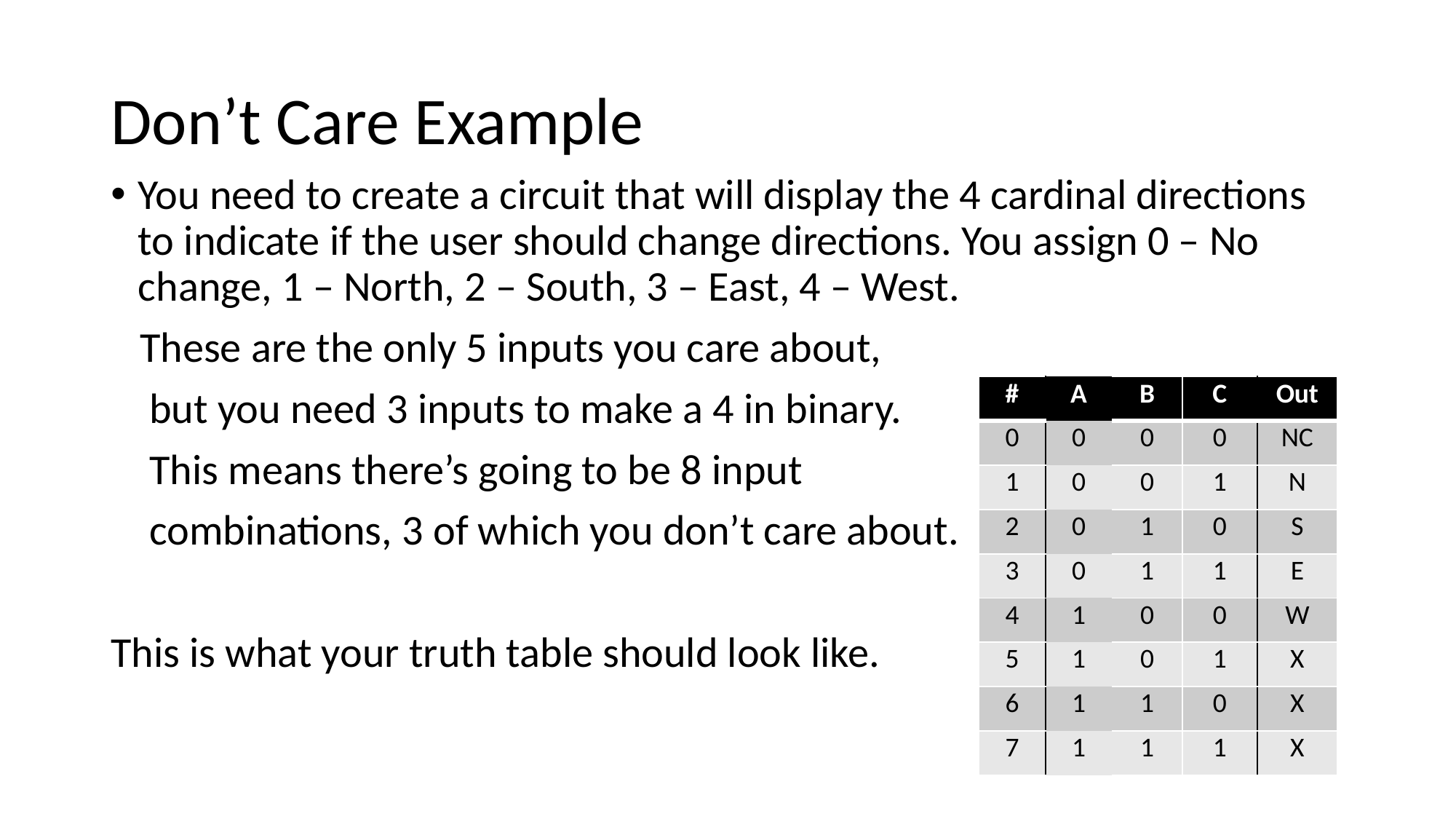

# Don’t Care Example
You need to create a circuit that will display the 4 cardinal directions to indicate if the user should change directions. You assign 0 – No change, 1 – North, 2 – South, 3 – East, 4 – West.
   These are the only 5 inputs you care about,
    but you need 3 inputs to make a 4 in binary.
    This means there’s going to be 8 input
    combinations, 3 of which you don’t care about.

This is what your truth table should look like.

| # | A | B | C | Out |
| --- | --- | --- | --- | --- |
| 0 | 0 | 0 | 0 | NC |
| 1 | 0 | 0 | 1 | N |
| 2 | 0 | 1 | 0 | S |
| 3 | 0 | 1 | 1 | E |
| 4 | 1 | 0 | 0 | W |
| 5 | 1 | 0 | 1 | X |
| 6 | 1 | 1 | 0 | X |
| 7 | 1 | 1 | 1 | X |